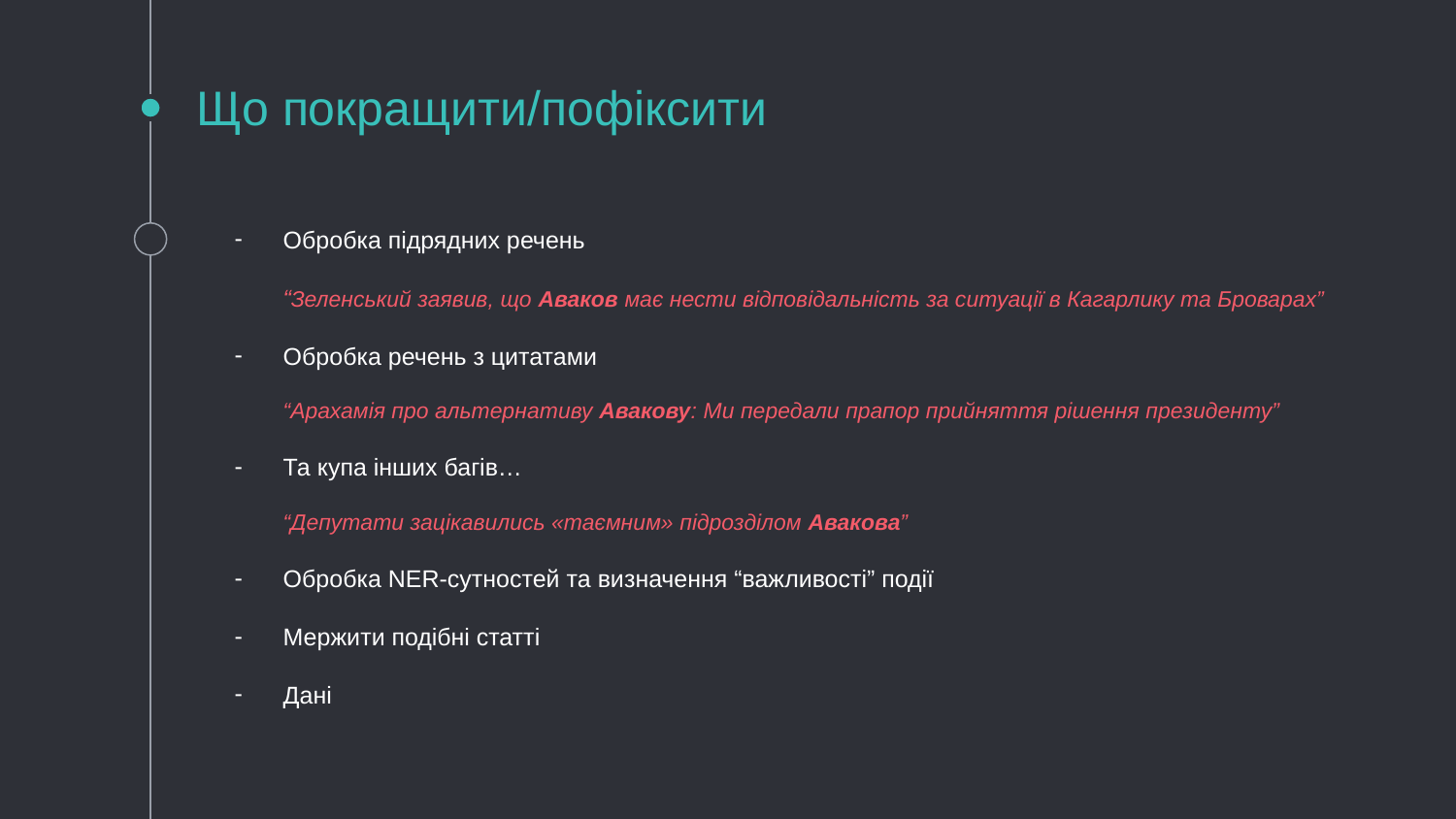

# Що покращити/пофіксити
Обробка підрядних речень
“Зеленський заявив, що Аваков має нести відповідальність за ситуації в Кагарлику та Броварах”
Обробка речень з цитатами
“Арахамія про альтернативу Авакову: Ми передали прапор прийняття рішення президенту”
Та купа інших багів…
“Депутати зацікавились «таємним» підрозділом Авакова”
Обробка NER-сутностей та визначення “важливості” події
Мержити подібні статті
Дані